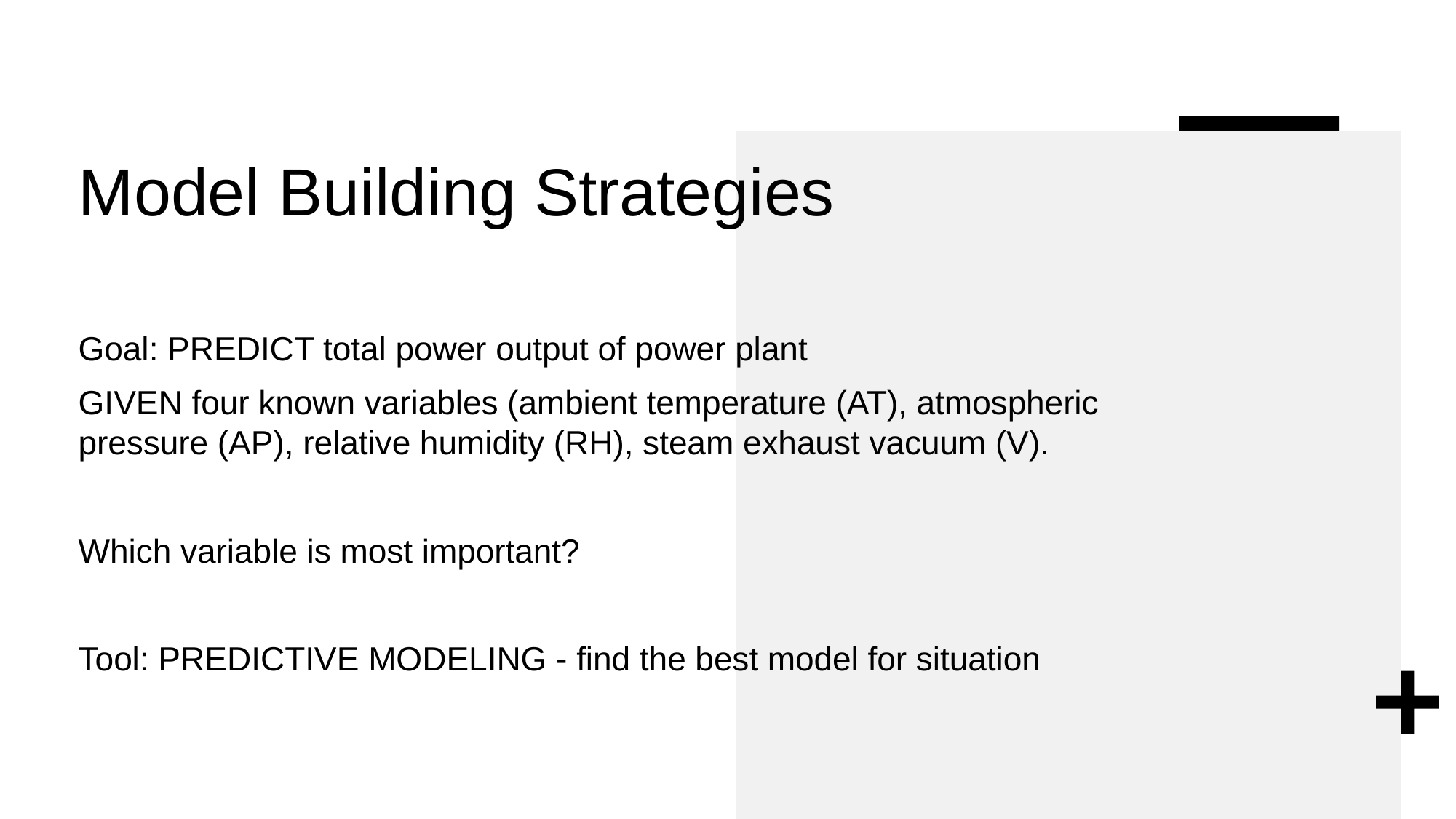

# Model Building Strategies
Goal: PREDICT total power output of power plant
GIVEN four known variables (ambient temperature (AT), atmospheric pressure (AP), relative humidity (RH), steam exhaust vacuum (V).

Which variable is most important?

Tool: PREDICTIVE MODELING - find the best model for situation